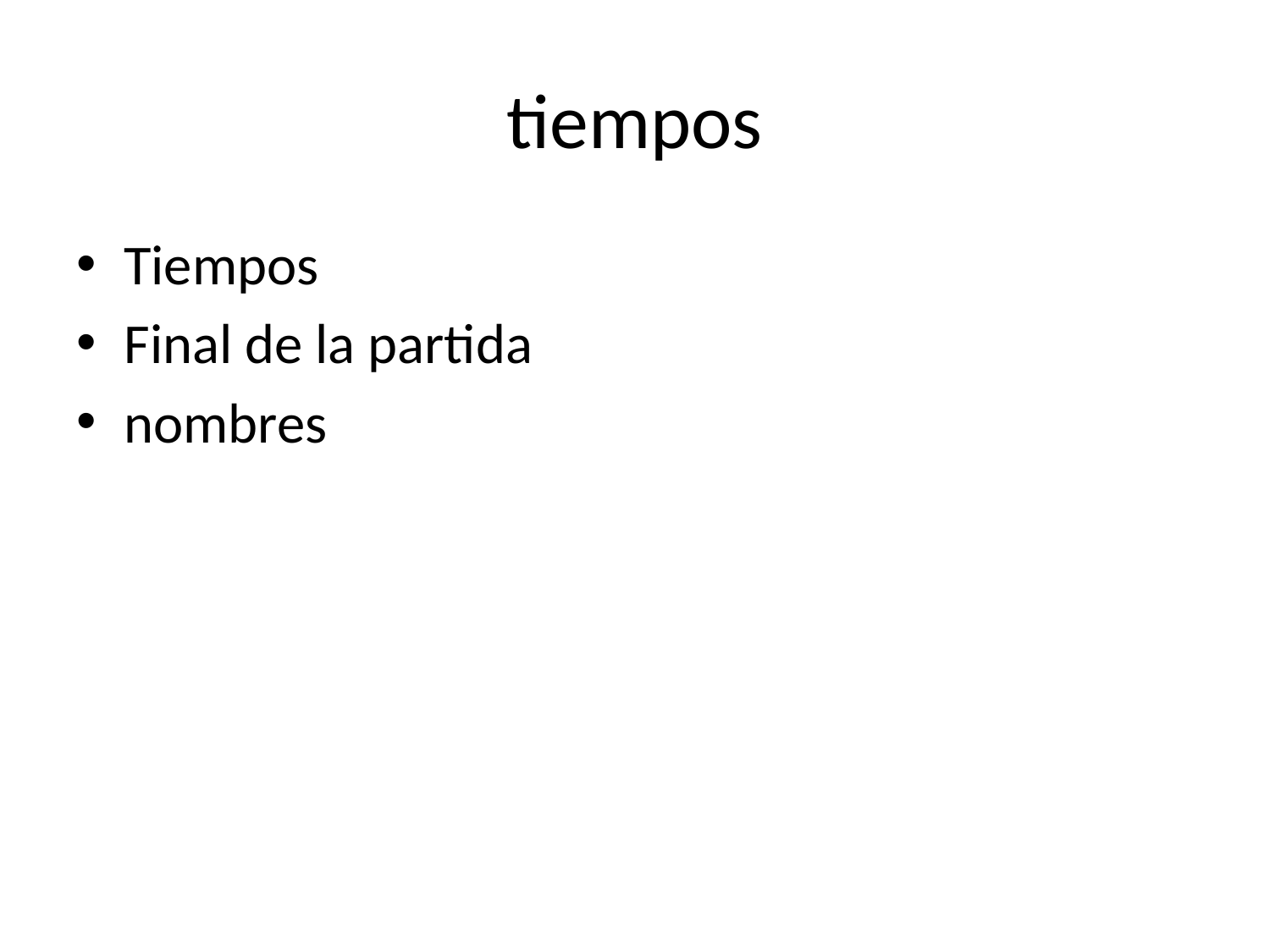

# tiempos
Tiempos
Final de la partida
nombres